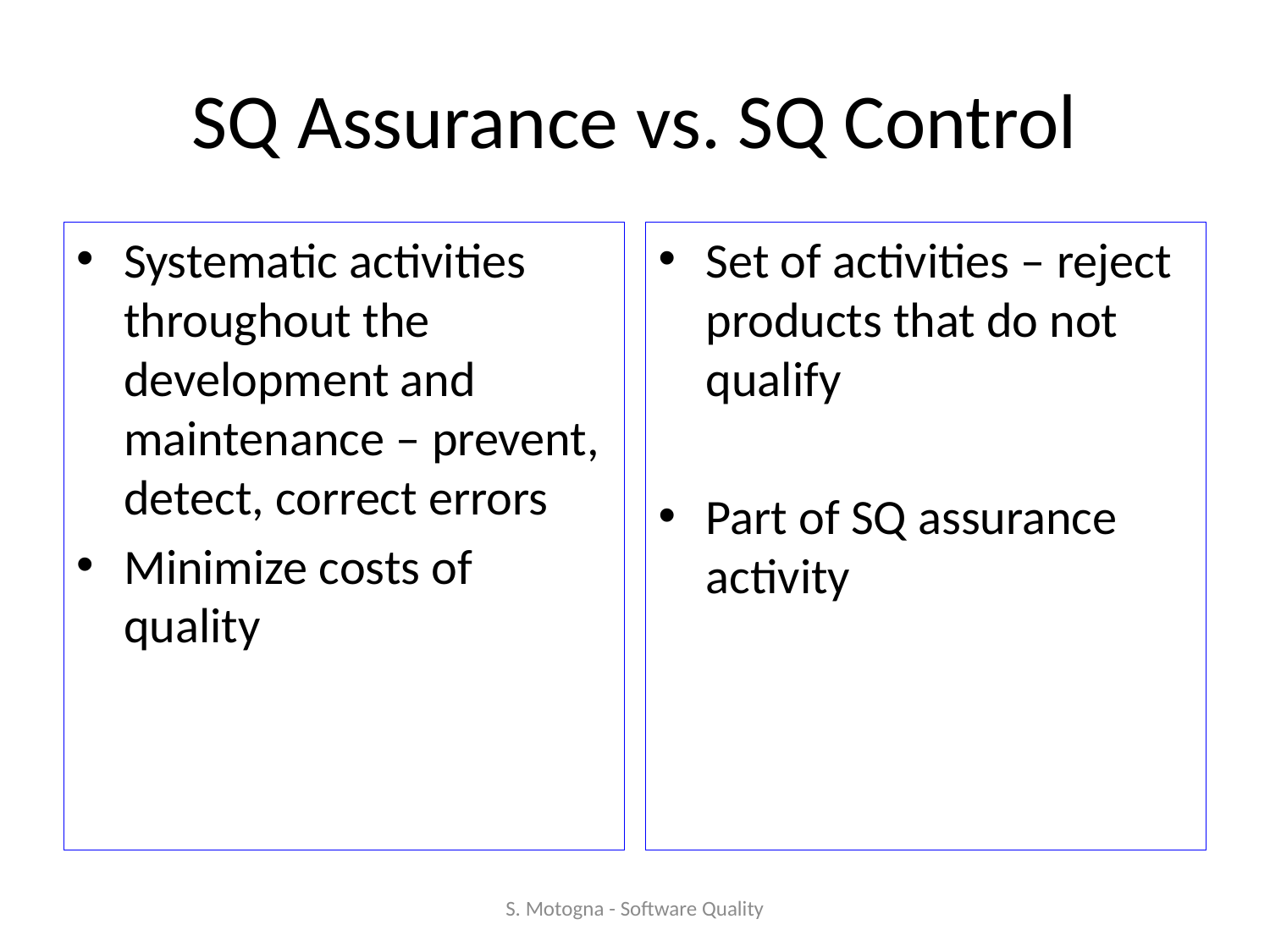

# SQ Assurance vs. SQ Control
Systematic activities throughout the development and maintenance – prevent, detect, correct errors
Minimize costs of quality
Set of activities – reject products that do not qualify

Part of SQ assurance activity
S. Motogna - Software Quality